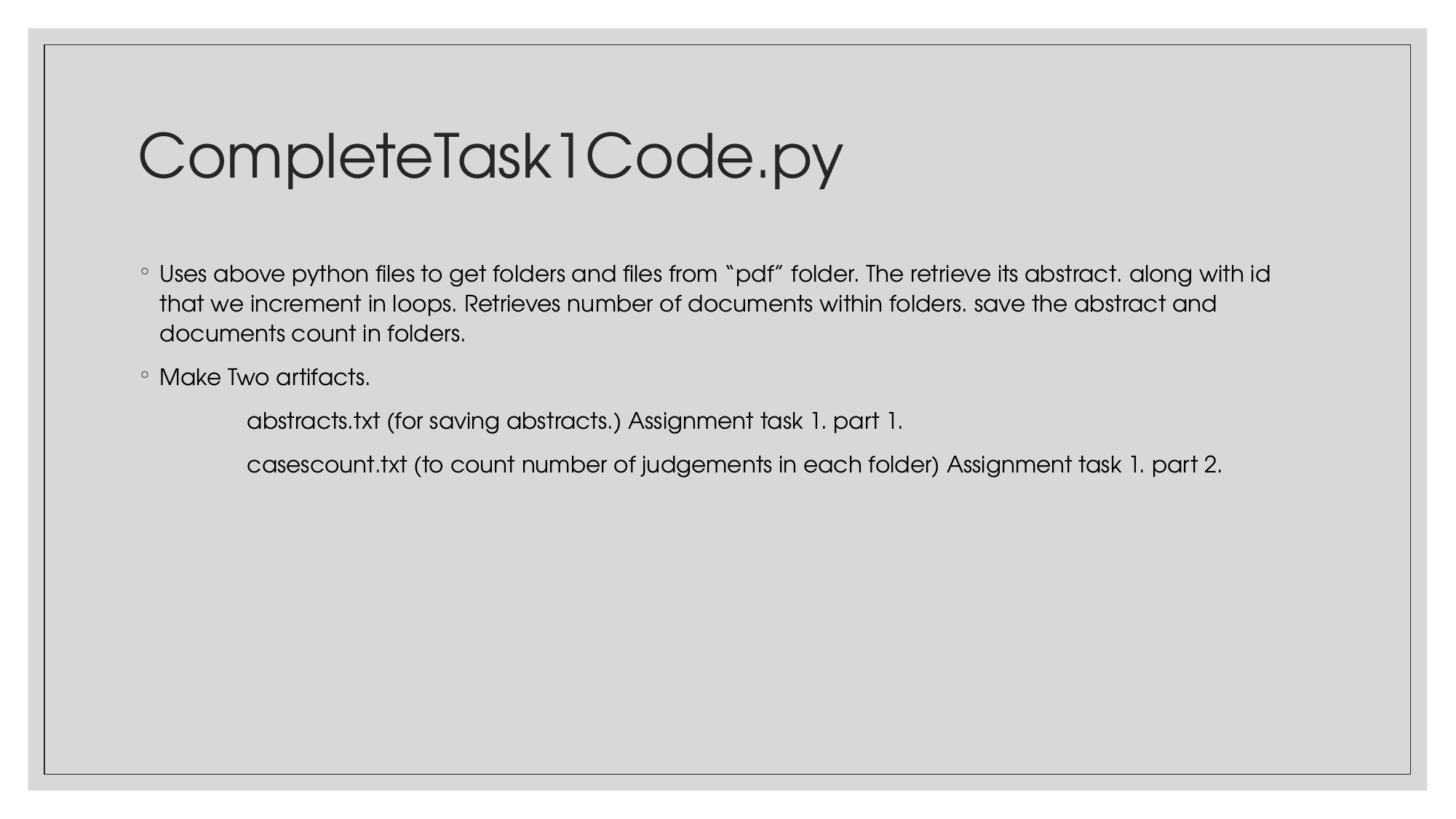

# CompleteTask1Code.py
Uses above python files to get folders and files from “pdf” folder. The retrieve its abstract. along with id that we increment in loops. Retrieves number of documents within folders. save the abstract and documents count in folders.
Make Two artifacts.
	abstracts.txt (for saving abstracts.) Assignment task 1. part 1.
	casescount.txt (to count number of judgements in each folder) Assignment task 1. part 2.